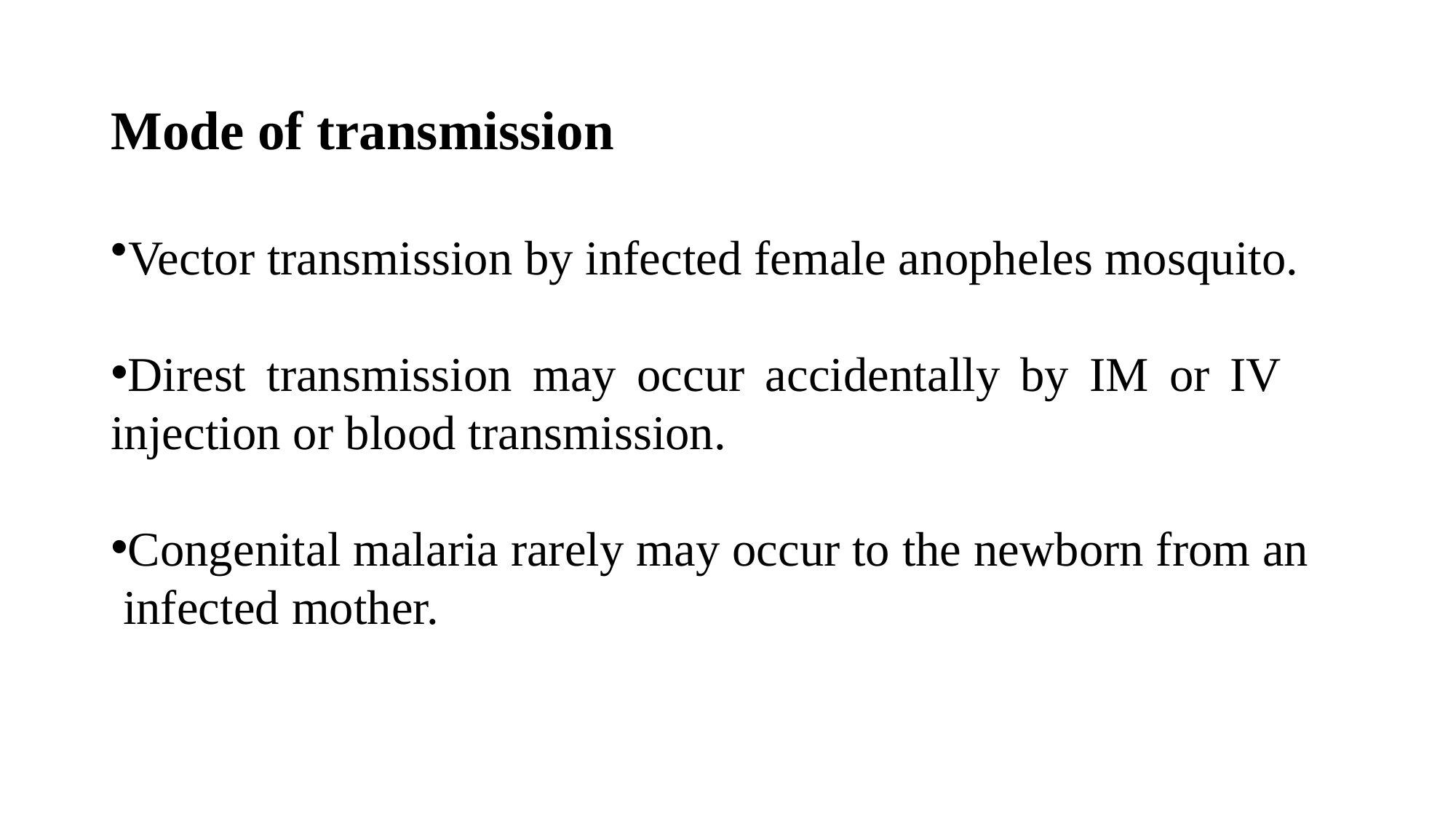

Mode of transmission

Vector transmission by infected female anopheles mosquito.

Direst transmission may occur accidentally by IM or IV    injection or blood transmission.

Congenital malaria rarely may occur to the newborn from an
 infected mother.